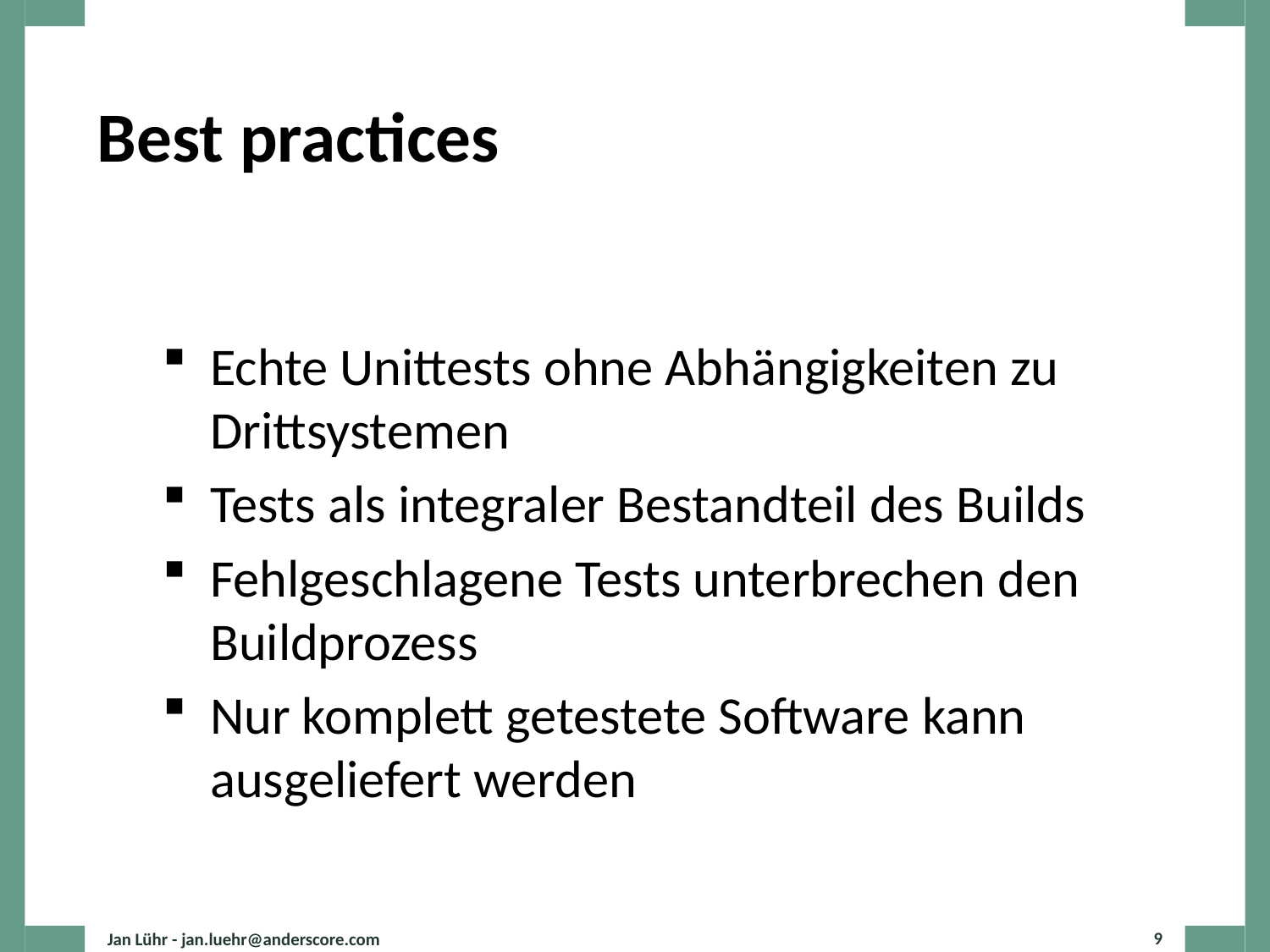

# Best practices
Echte Unittests ohne Abhängigkeiten zu Drittsystemen
Tests als integraler Bestandteil des Builds
Fehlgeschlagene Tests unterbrechen den Buildprozess
Nur komplett getestete Software kann ausgeliefert werden
Jan Lühr - jan.luehr@anderscore.com
9